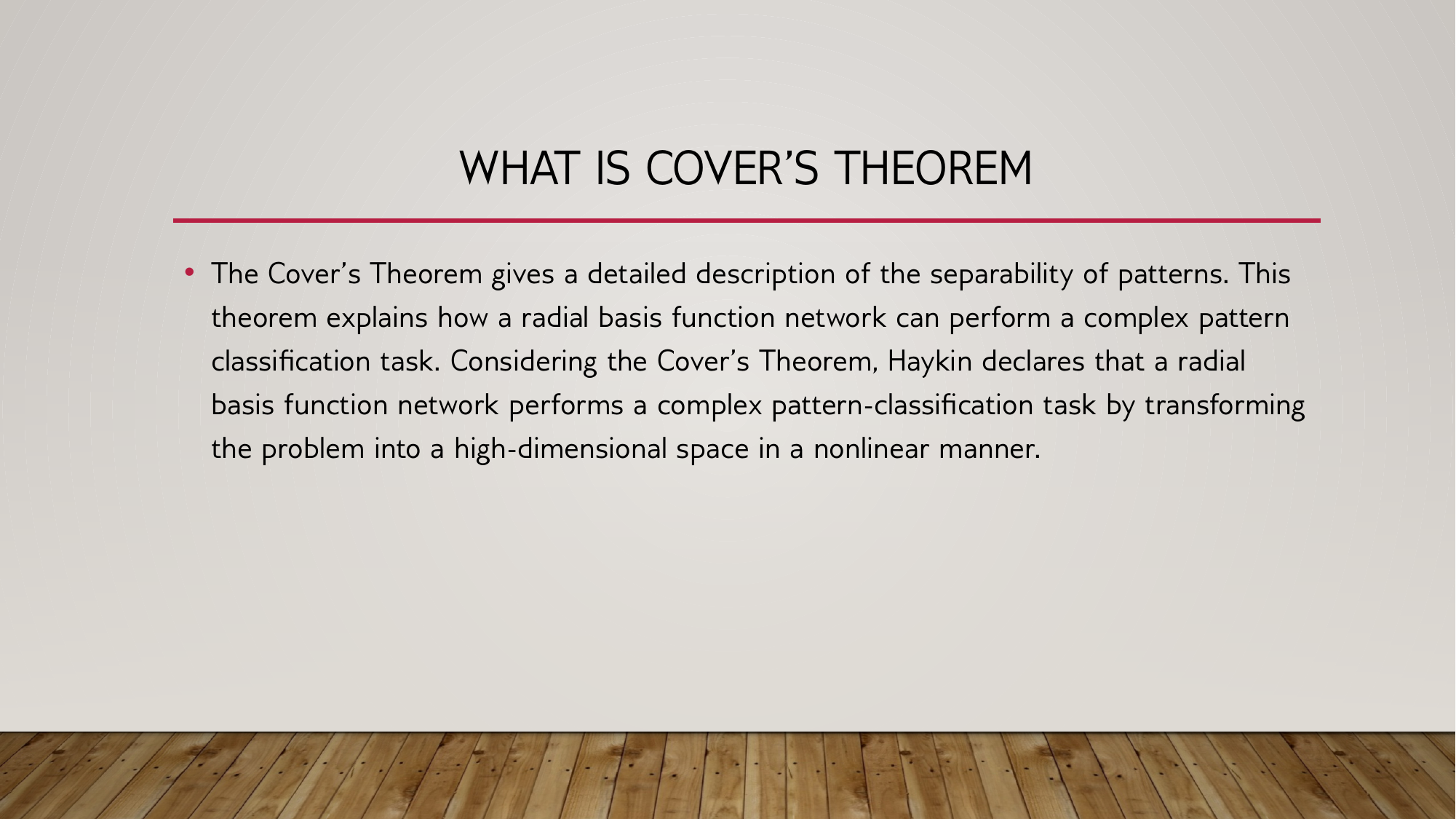

# What is Cover’s Theorem
The Cover’s Theorem gives a detailed description of the separability of patterns. This theorem explains how a radial basis function network can perform a complex pattern classification task. Considering the Cover’s Theorem, Haykin declares that a radial basis function network performs a complex pattern-classification task by transforming the problem into a high-dimensional space in a nonlinear manner.